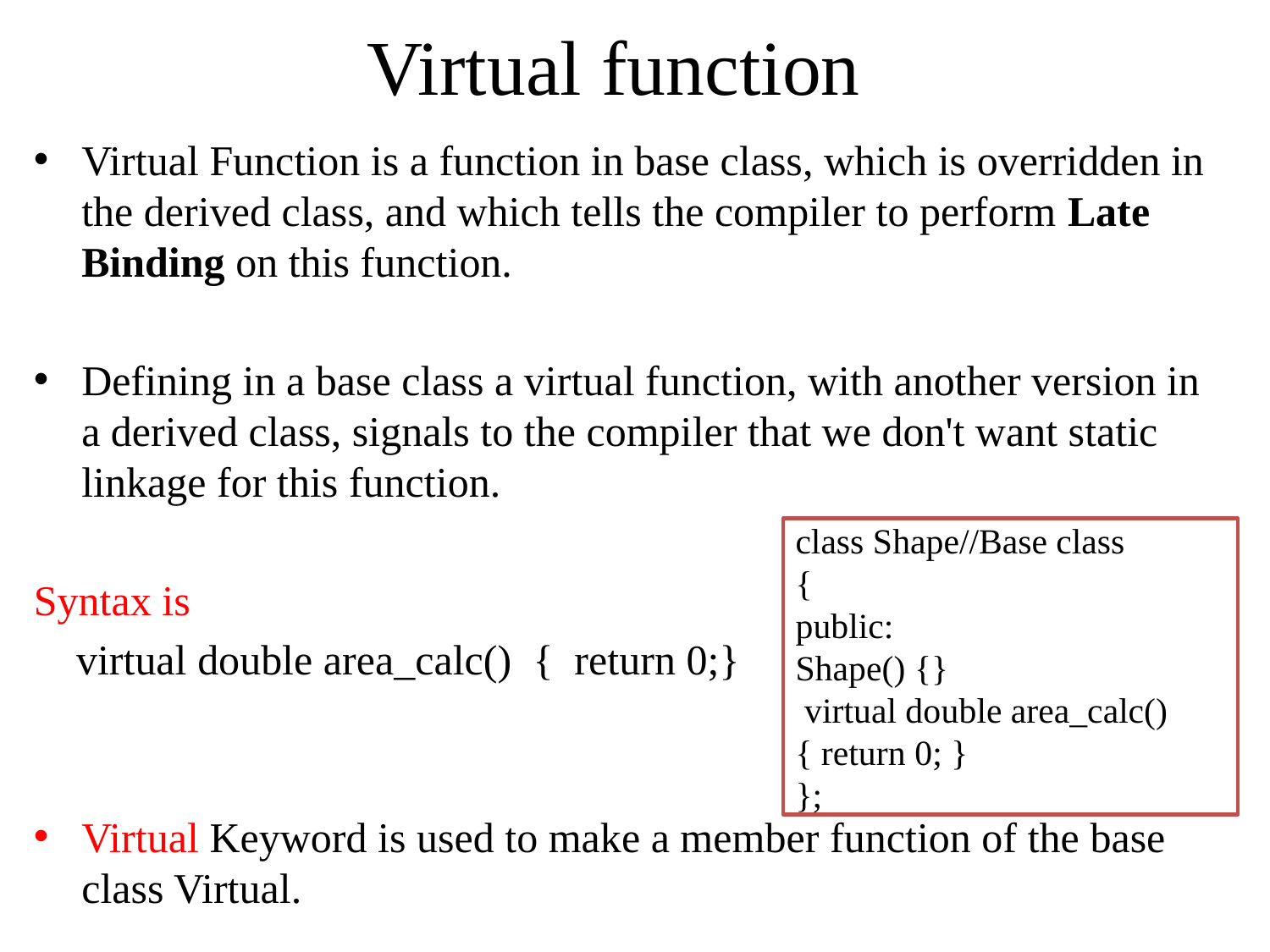

# Virtual function
Virtual Function is a function in base class, which is overridden in the derived class, and which tells the compiler to perform Late Binding on this function.

Defining in a base class a virtual function, with another version in a derived class, signals to the compiler that we don't want static linkage for this function.

Syntax is
    virtual double area_calc()  {  return 0;}

Virtual Keyword is used to make a member function of the base class Virtual.

class Shape//Base class
{
public:
Shape() {}
 virtual double area_calc()
{ return 0; }
};